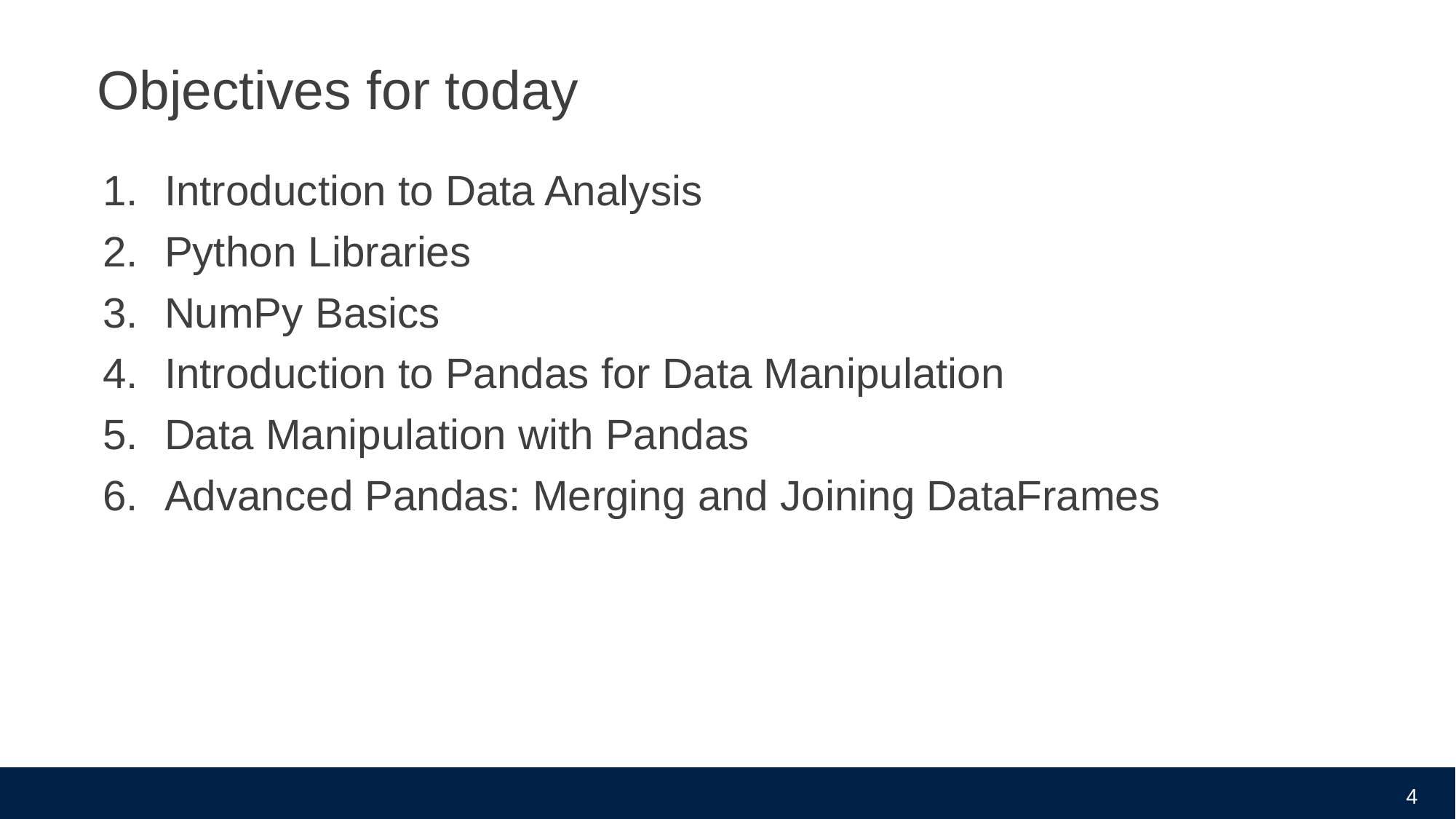

# Objectives for today
Introduction to Data Analysis
Python Libraries
NumPy Basics
Introduction to Pandas for Data Manipulation
Data Manipulation with Pandas
Advanced Pandas: Merging and Joining DataFrames